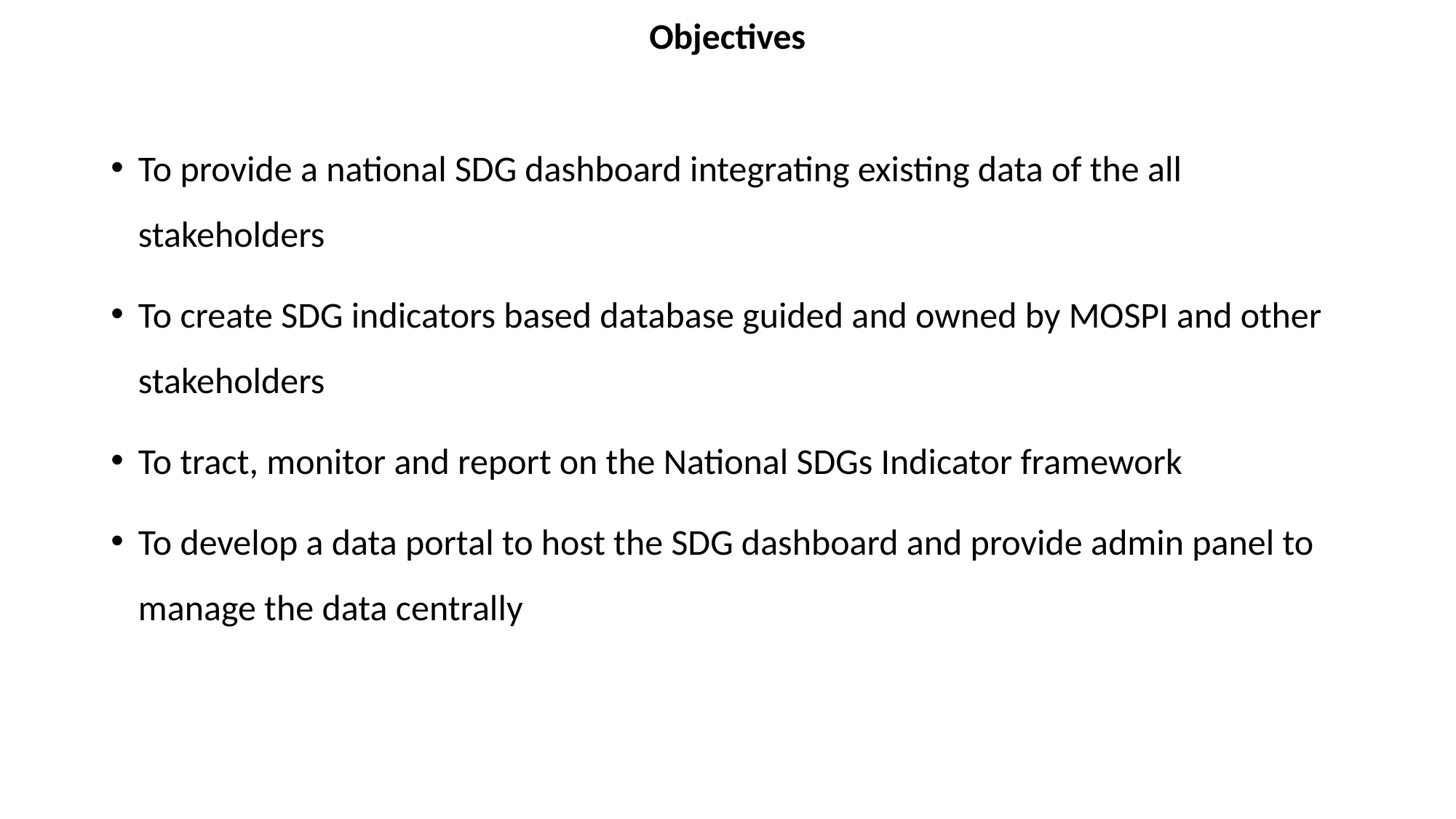

Objectives
To provide a national SDG dashboard integrating existing data of the all stakeholders
To create SDG indicators based database guided and owned by MOSPI and other stakeholders
To tract, monitor and report on the National SDGs Indicator framework
To develop a data portal to host the SDG dashboard and provide admin panel to manage the data centrally